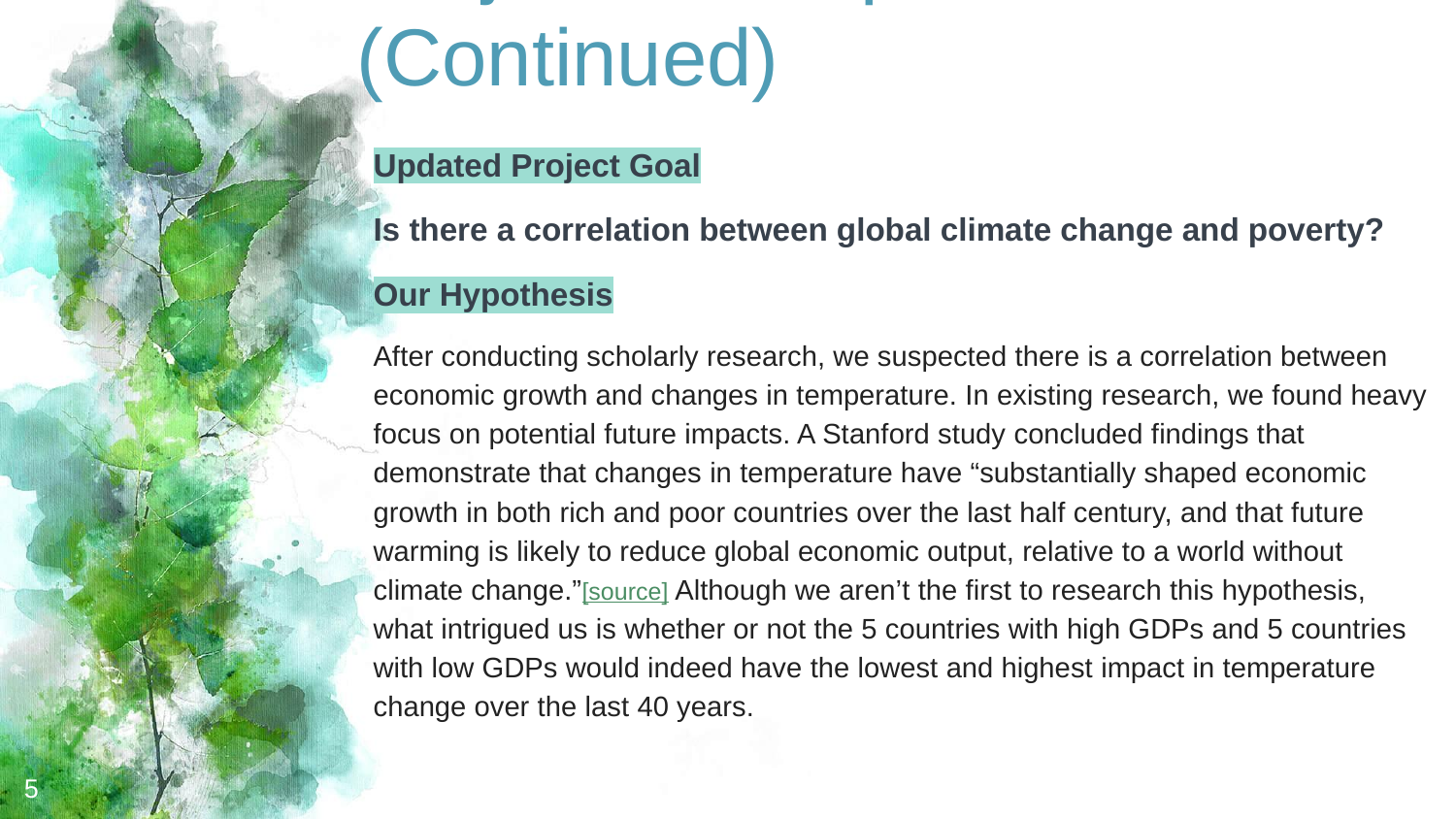

# Project Description (Continued)
Updated Project Goal
Is there a correlation between global climate change and poverty?
Our Hypothesis
After conducting scholarly research, we suspected there is a correlation between economic growth and changes in temperature. In existing research, we found heavy focus on potential future impacts. A Stanford study concluded findings that demonstrate that changes in temperature have “substantially shaped economic growth in both rich and poor countries over the last half century, and that future warming is likely to reduce global economic output, relative to a world without climate change.”[source] Although we aren’t the first to research this hypothesis, what intrigued us is whether or not the 5 countries with high GDPs and 5 countries with low GDPs would indeed have the lowest and highest impact in temperature change over the last 40 years.

5